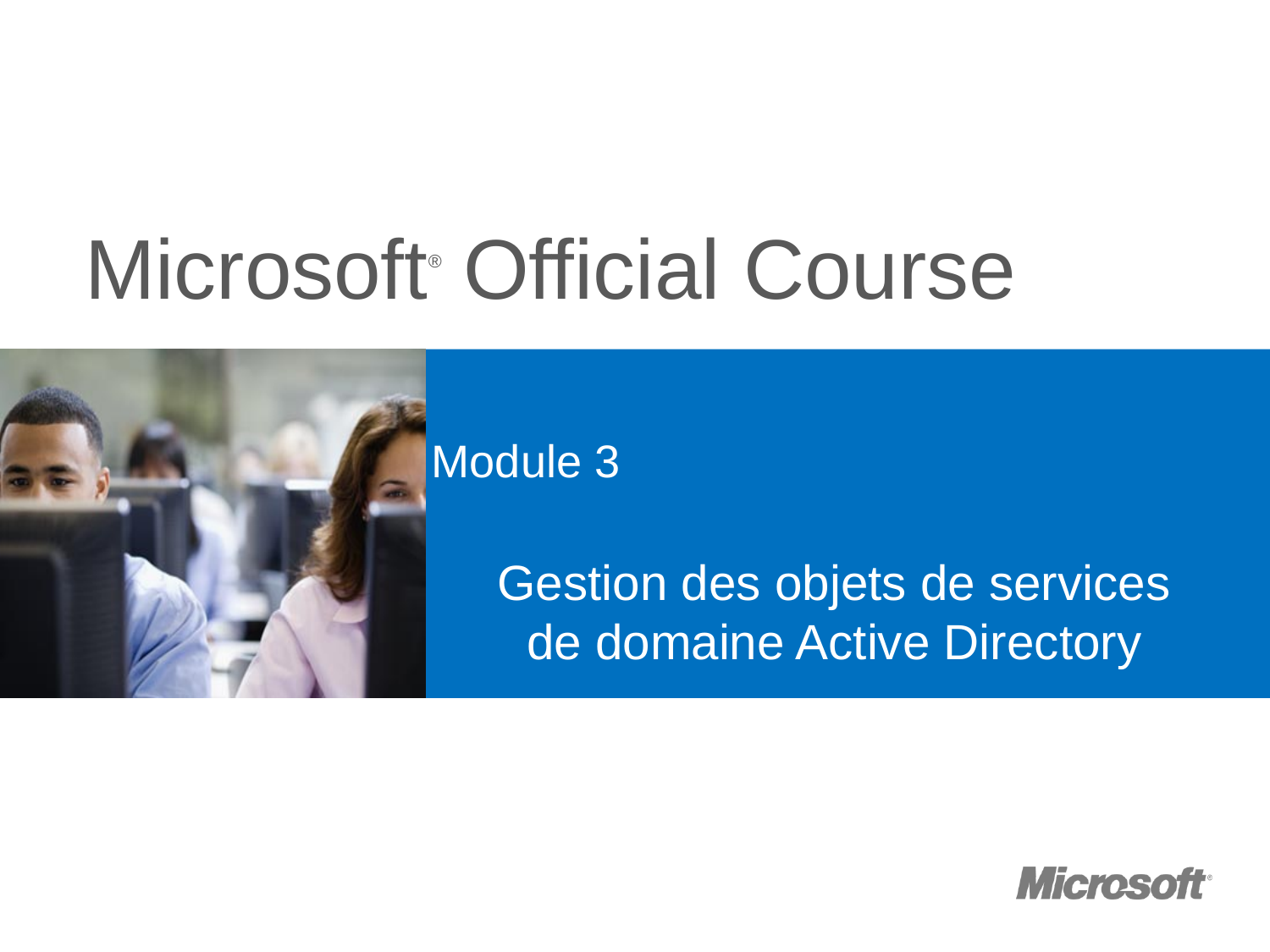

# Module 3
Gestion des objets de services de domaine Active Directory